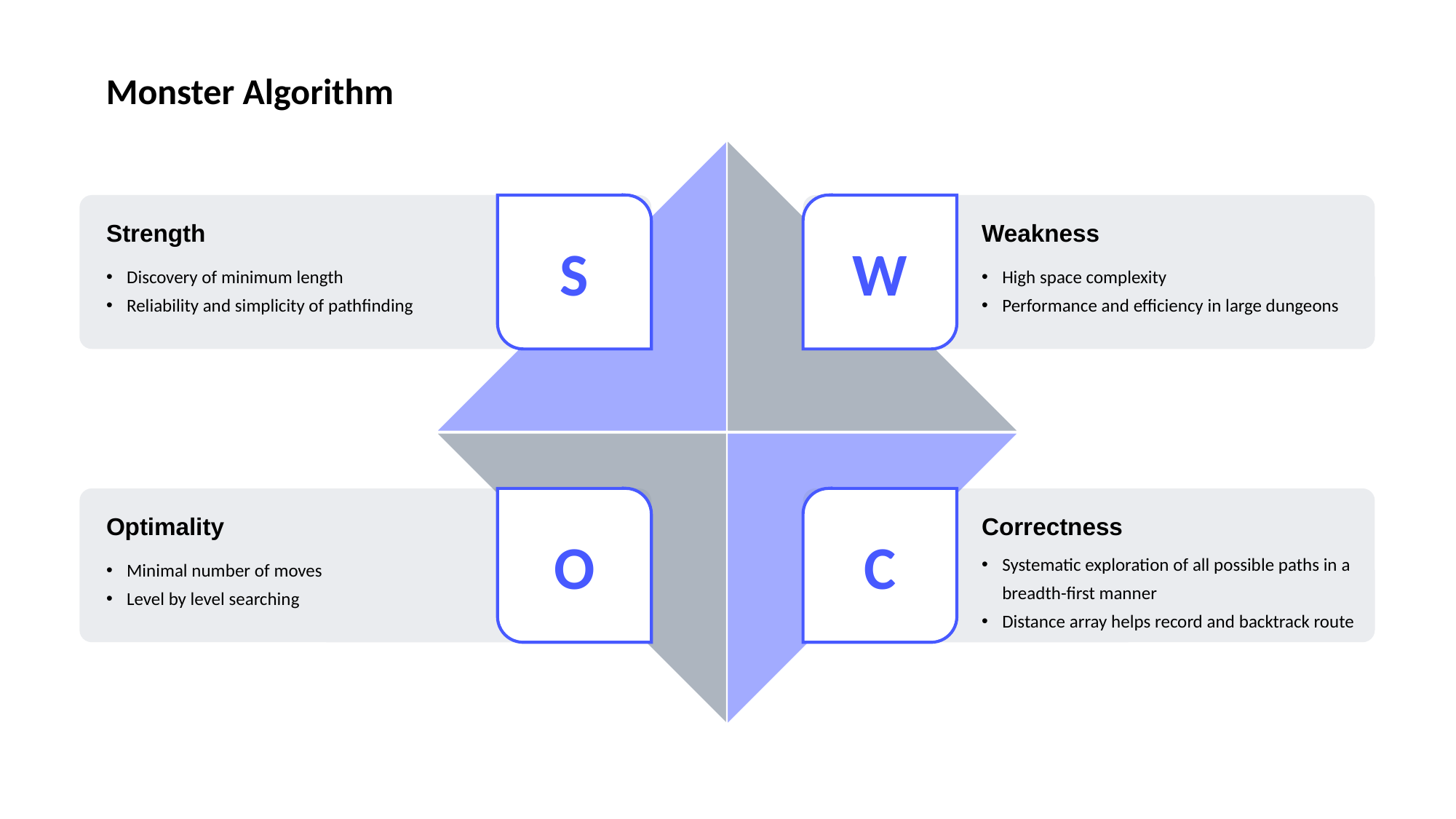

Monster Algorithm

S
Strength
Discovery of minimum length
Reliability and simplicity of pathfinding

W
Weakness
High space complexity
Performance and efficiency in large dungeons

O
Optimality
Minimal number of moves
Level by level searching

C
Correctness
Systematic exploration of all possible paths in a breadth-first manner
Distance array helps record and backtrack route